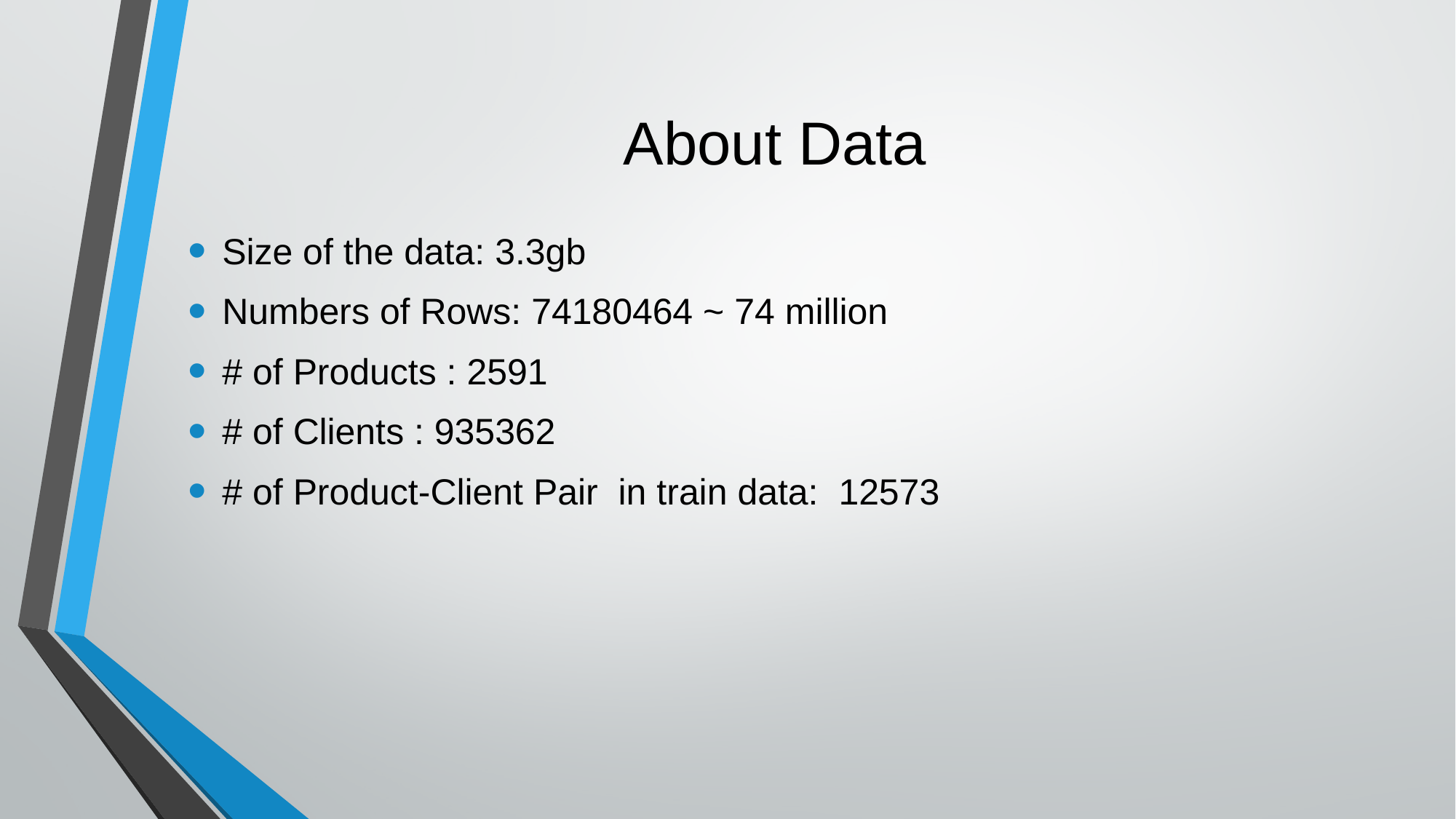

# About Data
Size of the data: 3.3gb
Numbers of Rows: 74180464 ~ 74 million
# of Products : 2591
# of Clients : 935362
# of Product-Client Pair  in train data:  12573